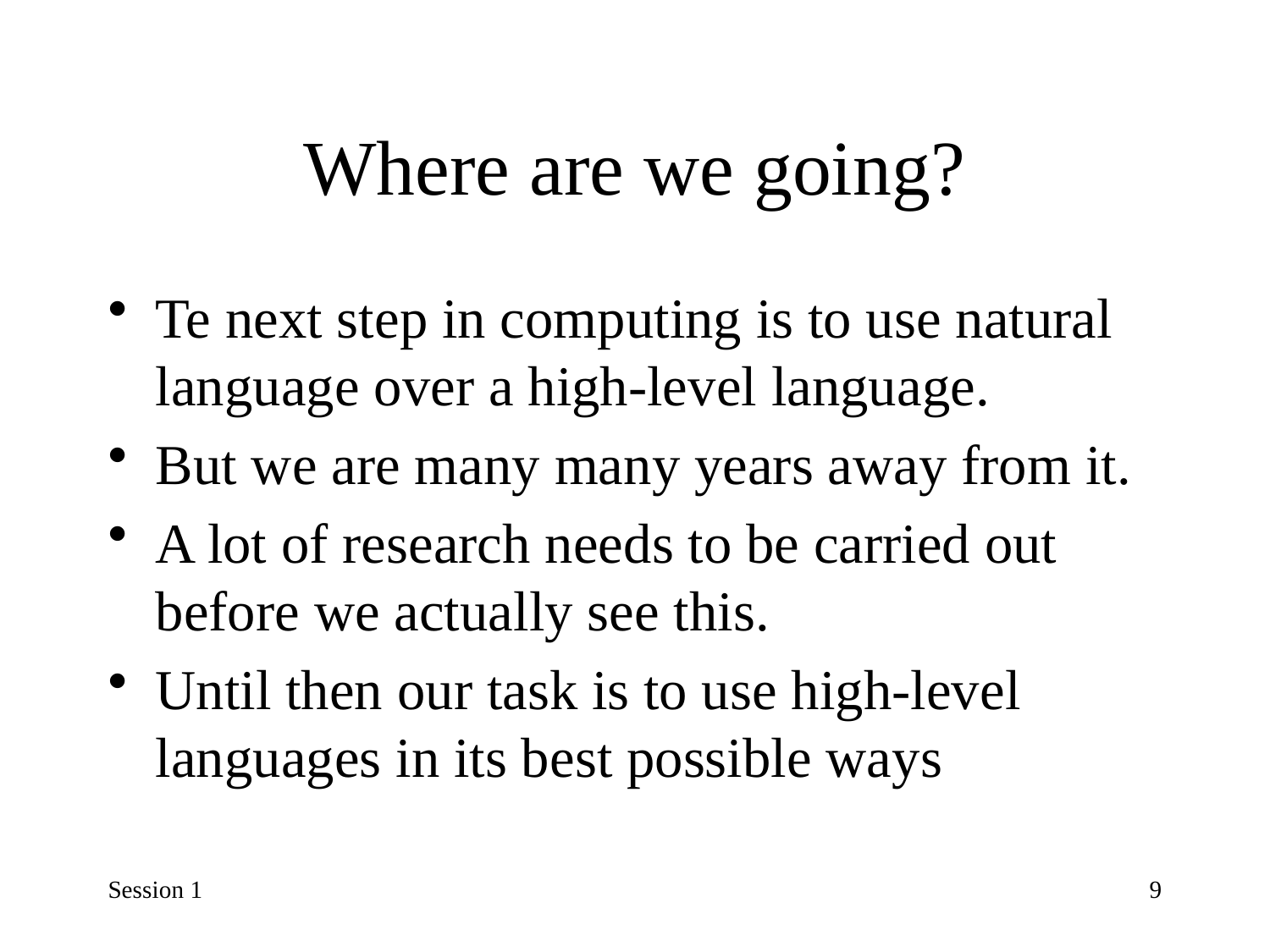

# Where are we going?
Te next step in computing is to use natural language over a high-level language.
But we are many many years away from it.
A lot of research needs to be carried out before we actually see this.
Until then our task is to use high-level languages in its best possible ways
Session 1
9